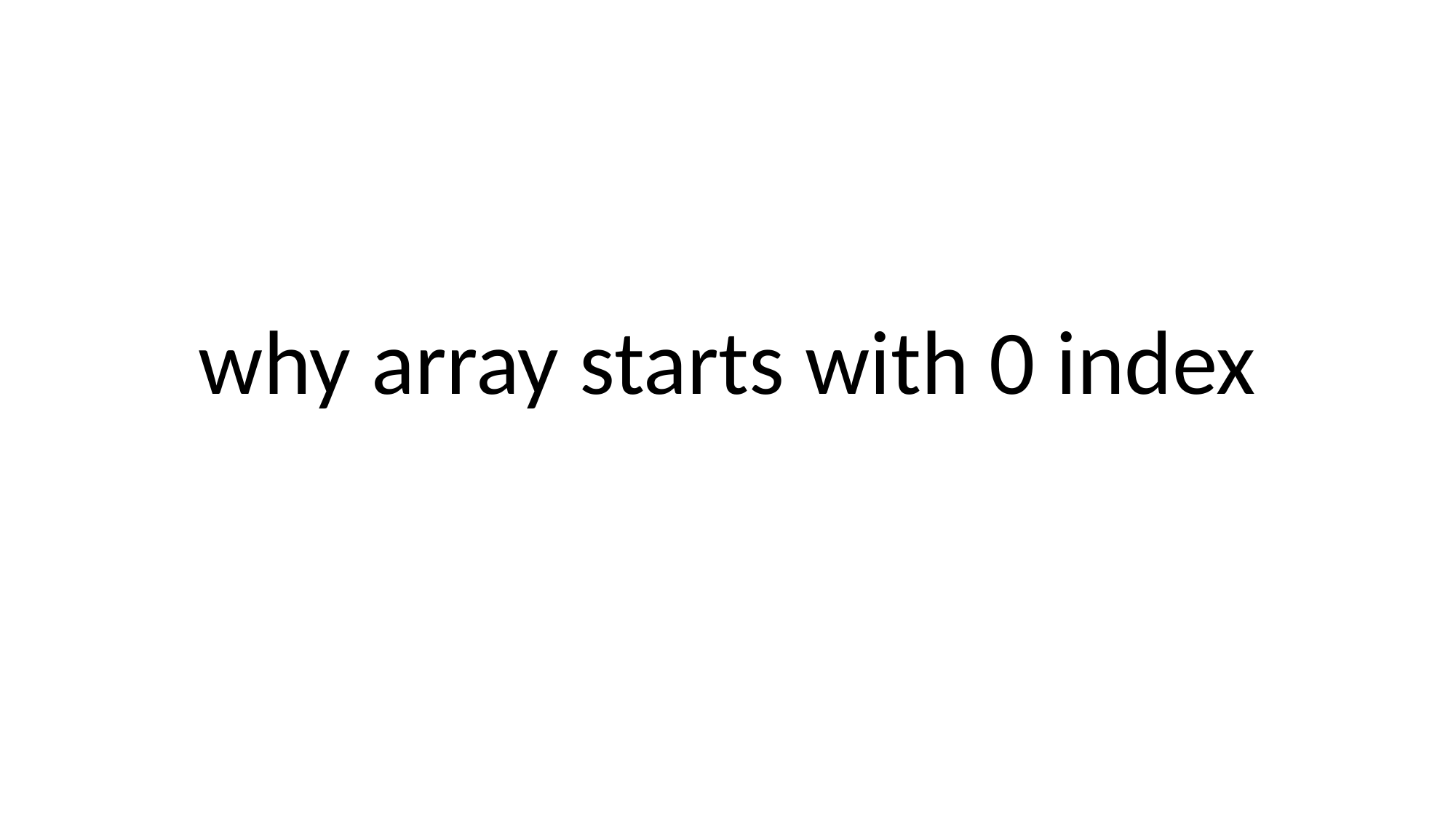

# why array starts with 0 index